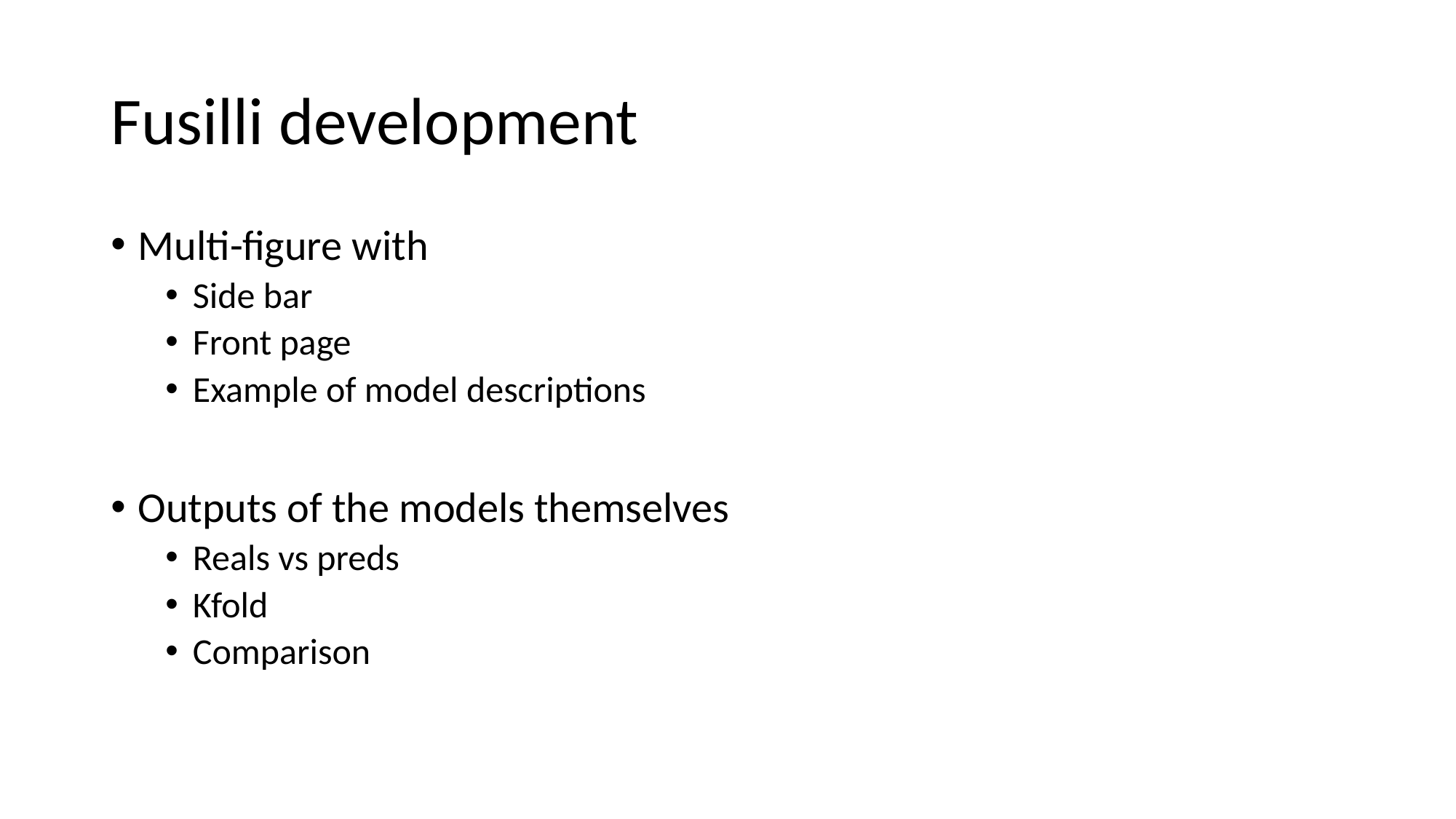

# Fusilli development
Multi-figure with
Side bar
Front page
Example of model descriptions

Outputs of the models themselves
Reals vs preds
Kfold
Comparison